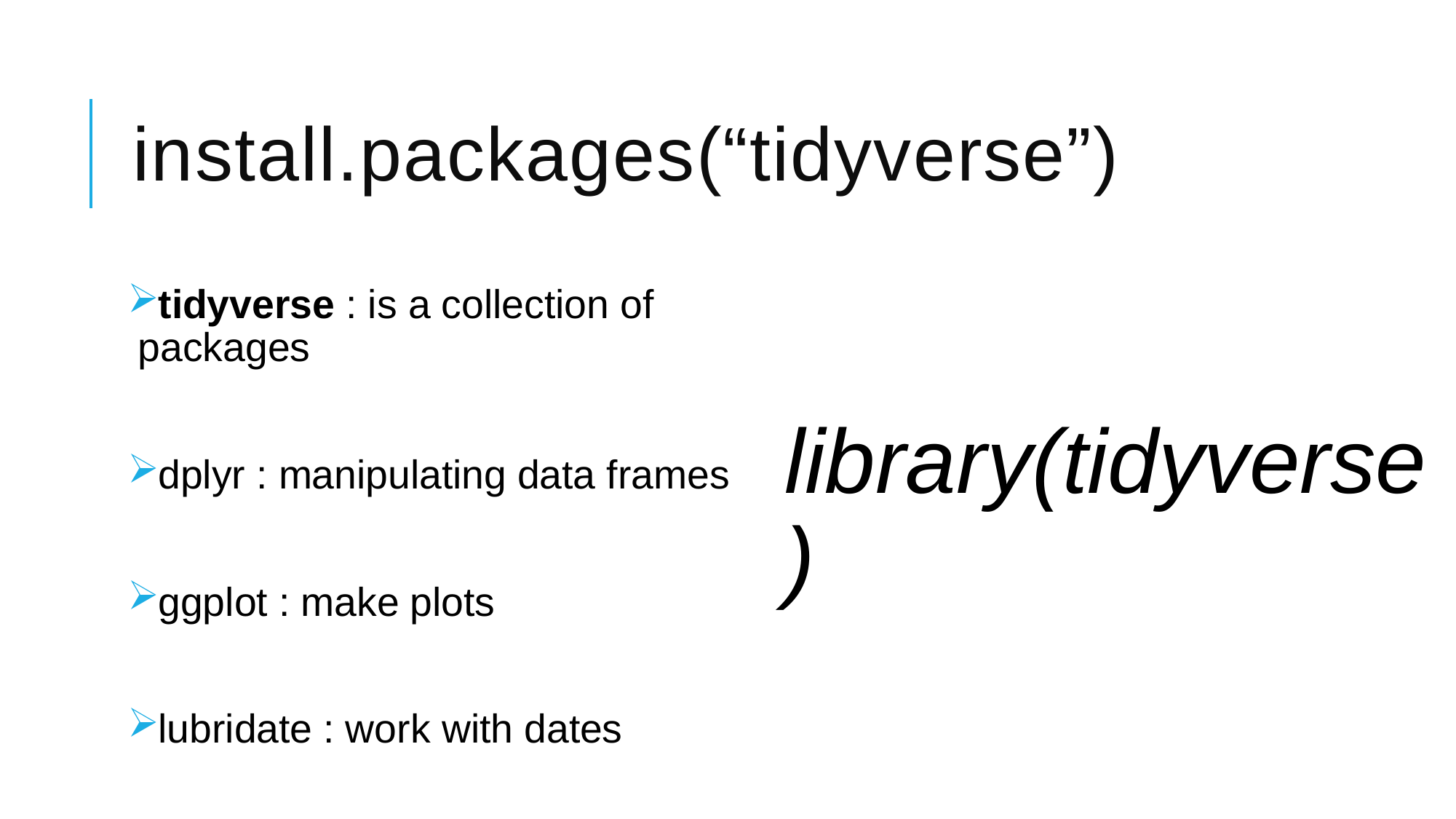

# install.packages(“tidyverse”)
tidyverse : is a collection of packages

dplyr : manipulating data frames

ggplot : make plots

lubridate : work with dates

library(tidyverse)